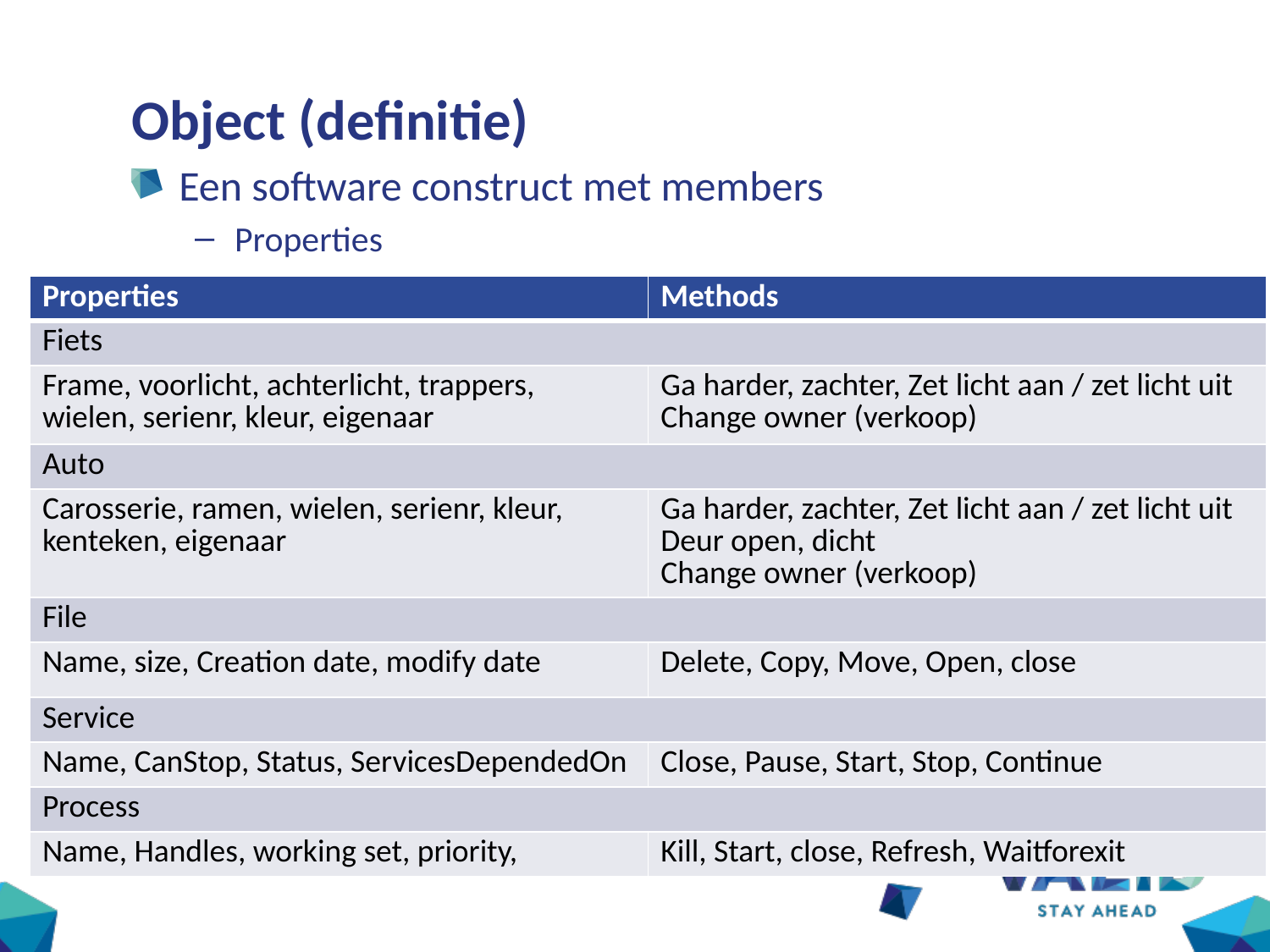

# Object (definitie)
Een software construct met members
Properties
Methods
Events
| Properties | Methods |
| --- | --- |
| Fiets |  |
| Frame, voorlicht, achterlicht, trappers, wielen, serienr, kleur, eigenaar | Ga harder, zachter, Zet licht aan / zet licht uit Change owner (verkoop) |
| Auto |  |
| Carosserie, ramen, wielen, serienr, kleur, kenteken, eigenaar | Ga harder, zachter, Zet licht aan / zet licht uit Deur open, dicht Change owner (verkoop) |
| File |  |
| Name, size, Creation date, modify date | Delete, Copy, Move, Open, close |
| Service |  |
| Name, CanStop, Status, ServicesDependedOn | Close, Pause, Start, Stop, Continue |
| Process |  |
| Name, Handles, working set, priority, | Kill, Start, close, Refresh, Waitforexit |